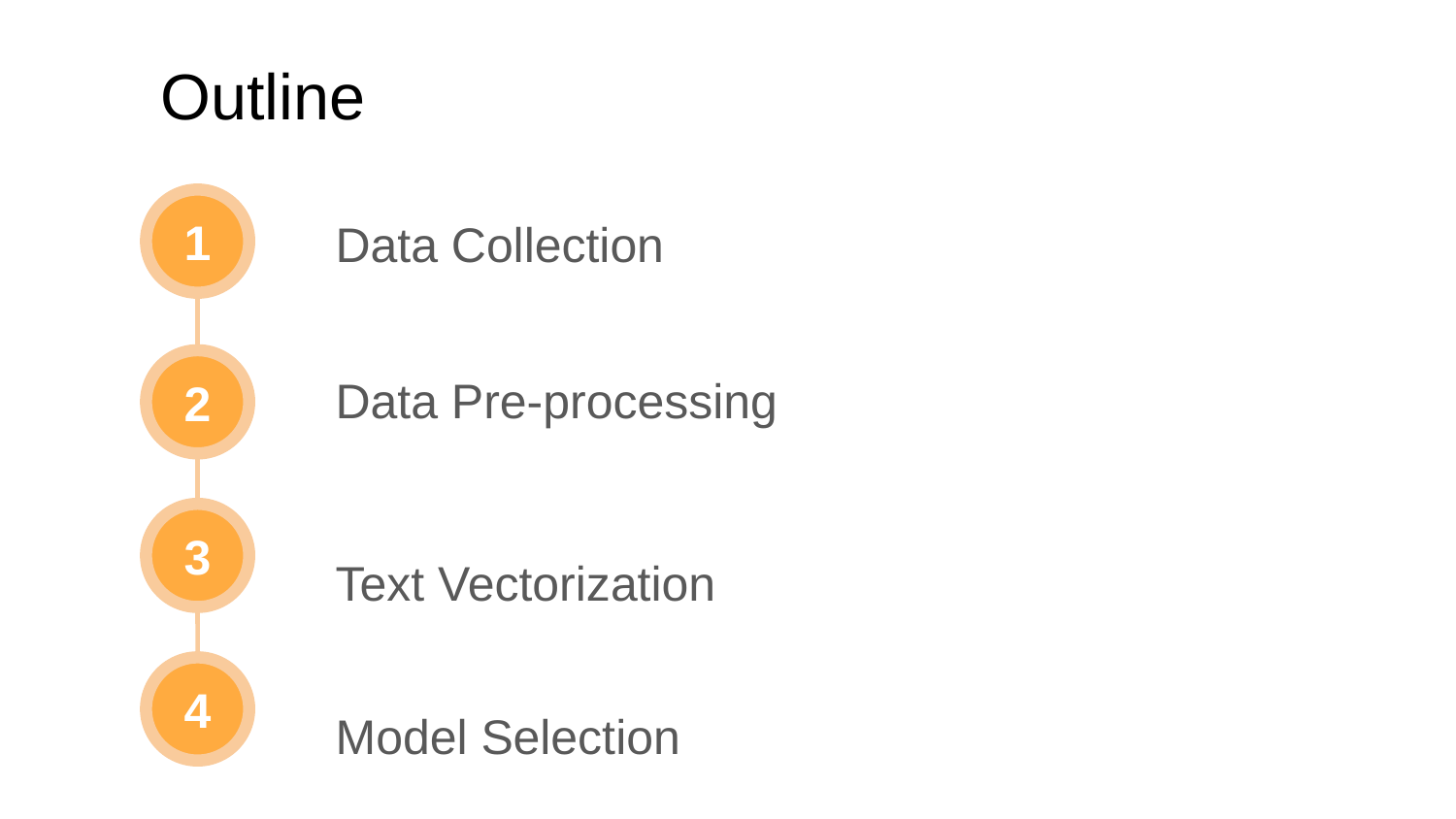

# Outline
1
2
3
4
Data Collection
Data Pre-processing
Text Vectorization
Model Selection